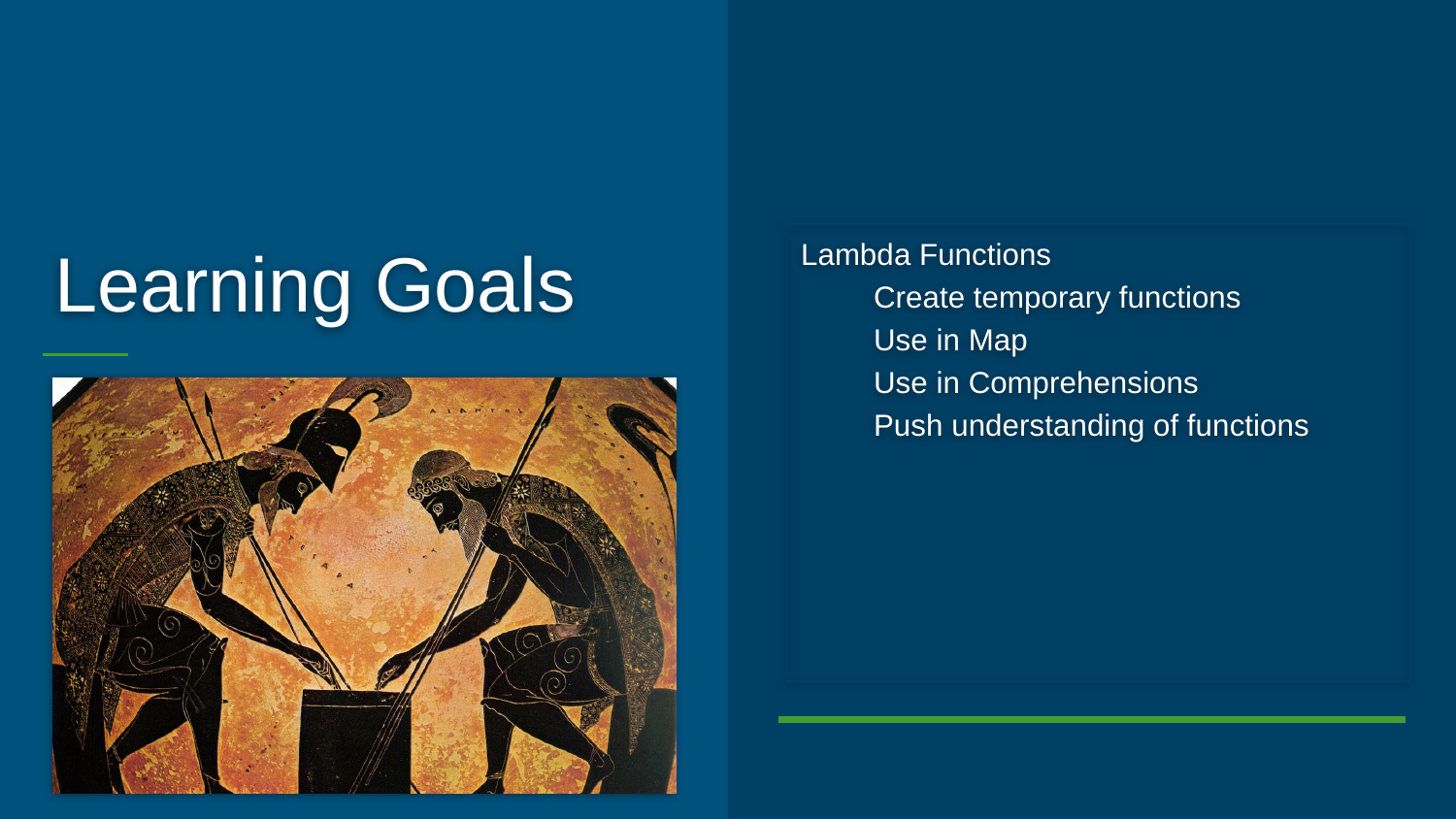

Lambda Functions
Create temporary functions
Use in Map
Use in Comprehensions
Push understanding of functions

# Learning Goals